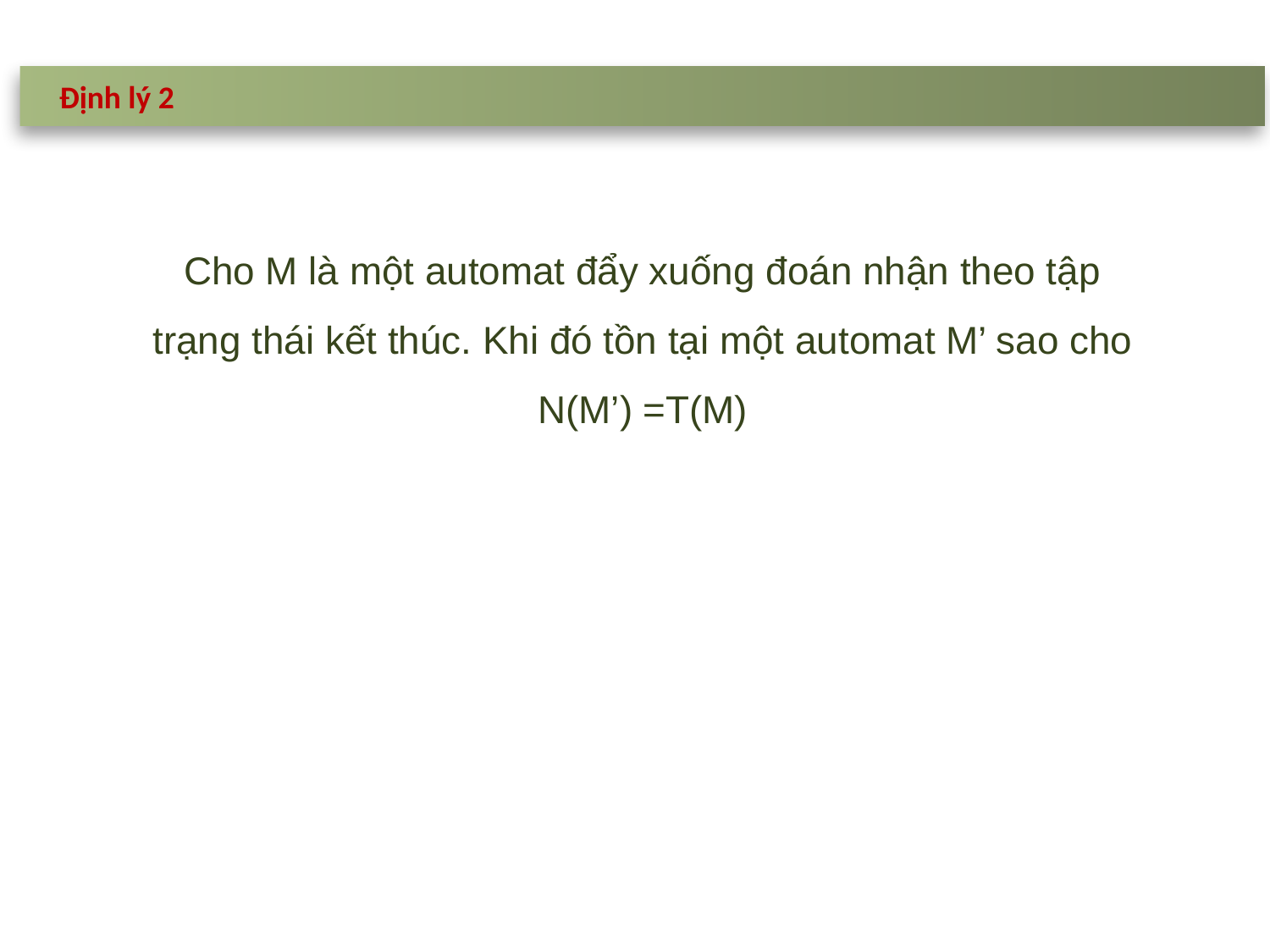

Định lý 2
Cho M là một automat đẩy xuống đoán nhận theo tập trạng thái kết thúc. Khi đó tồn tại một automat M’ sao cho N(M’) =T(M)